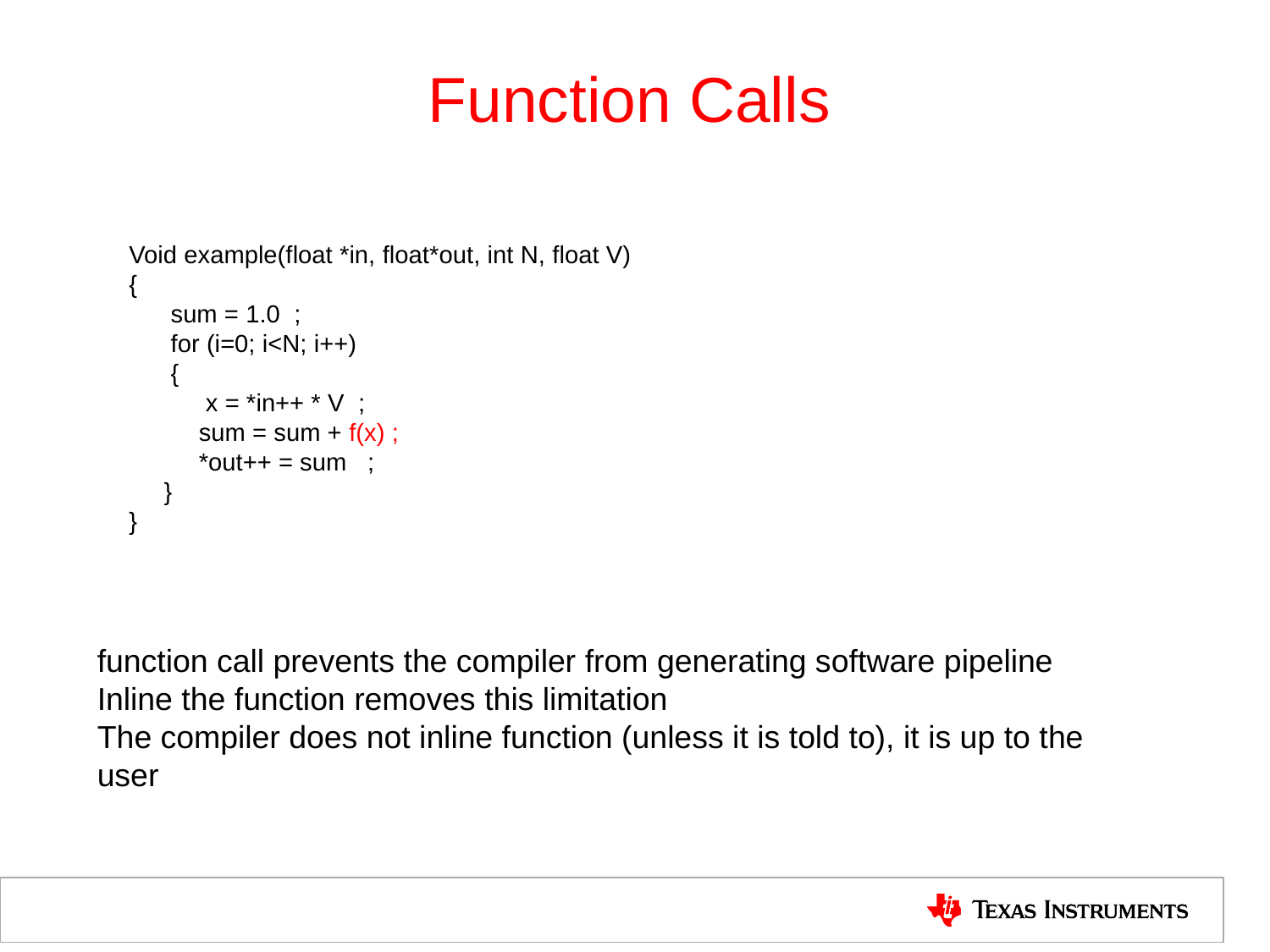

Function Calls
Void example(float *in, float*out, int N, float V)
{
      sum = 1.0  ;
      for (i=0; i<N; i++)
      {
           x = *in++ * V  ;
          sum = sum + f(x) ;
          *out++ = sum   ;
     }
}
function call prevents the compiler from generating software pipeline
Inline the function removes this limitation
The compiler does not inline function (unless it is told to), it is up to the user